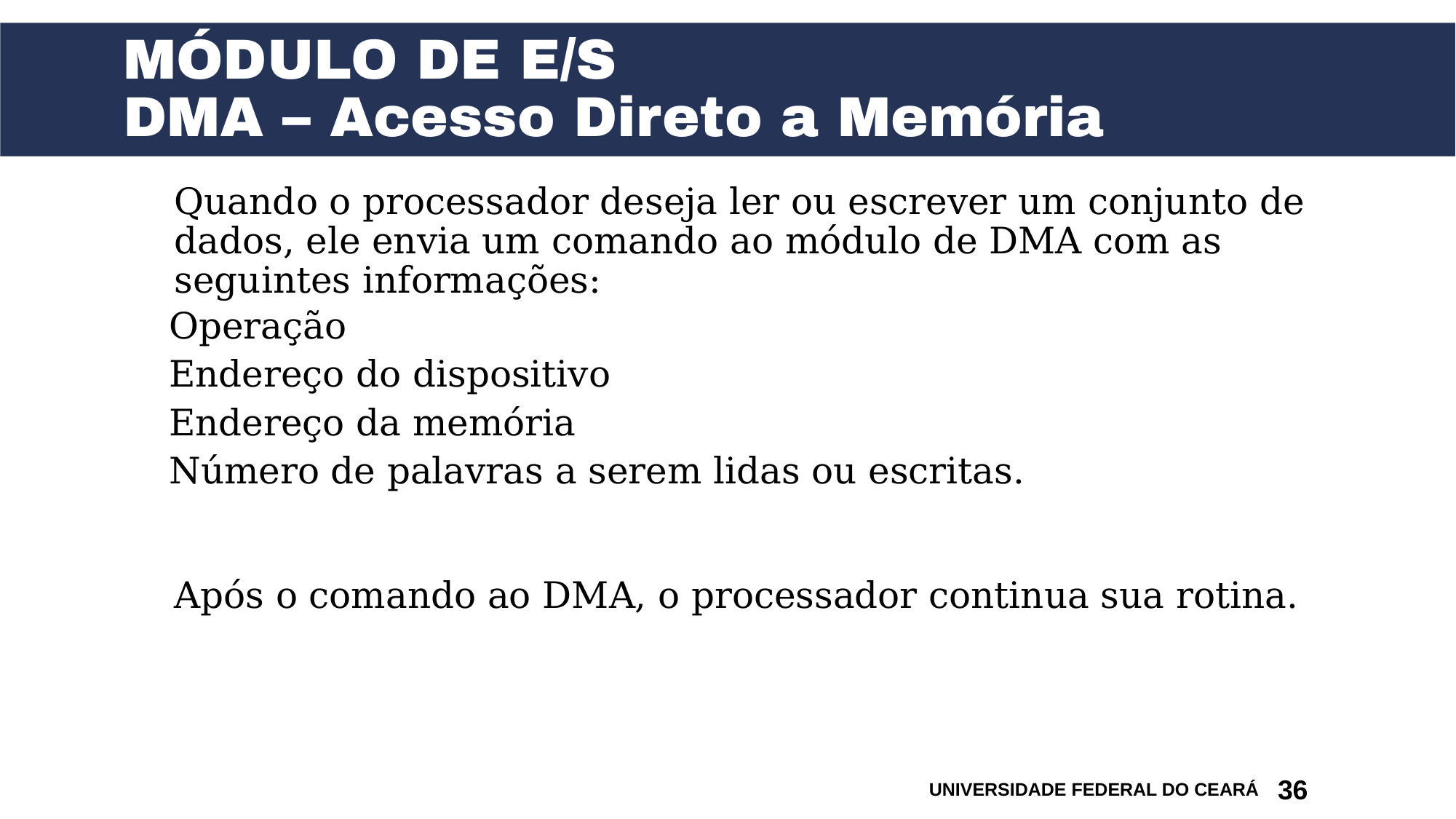

# Módulo de e/s DMA – Acesso Direto a Memória
Quando o processador deseja ler ou escrever um conjunto de dados, ele envia um comando ao módulo de DMA com as seguintes informações:
Operação
Endereço do dispositivo
Endereço da memória
Número de palavras a serem lidas ou escritas.

Após o comando ao DMA, o processador continua sua rotina.
UNIVERSIDADE FEDERAL DO CEARÁ
36